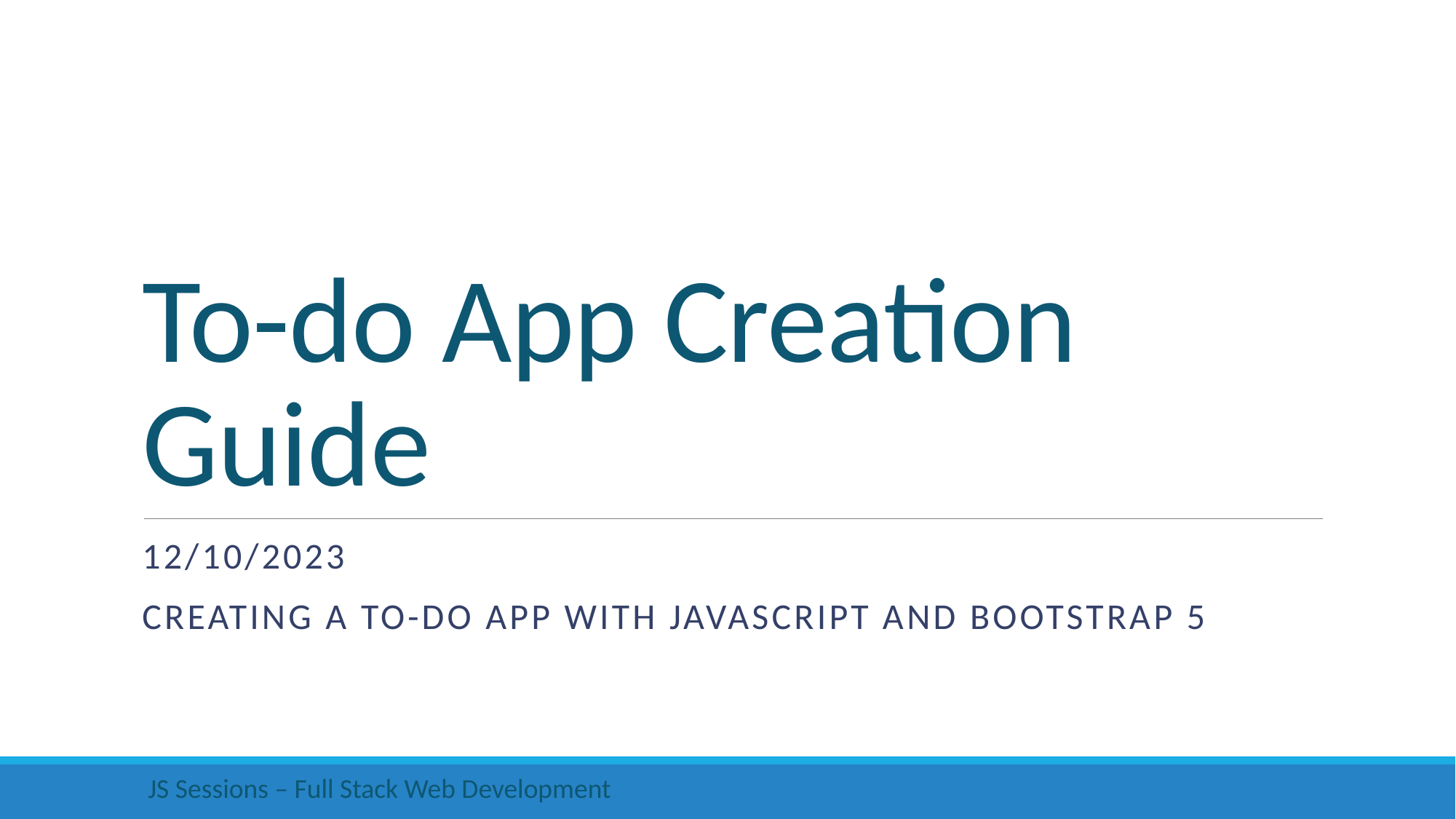

# To-do App Creation Guide
12/10/2023
Creating a to-do app with javascript and bootstrap 5
 JS Sessions – Full Stack Web Development